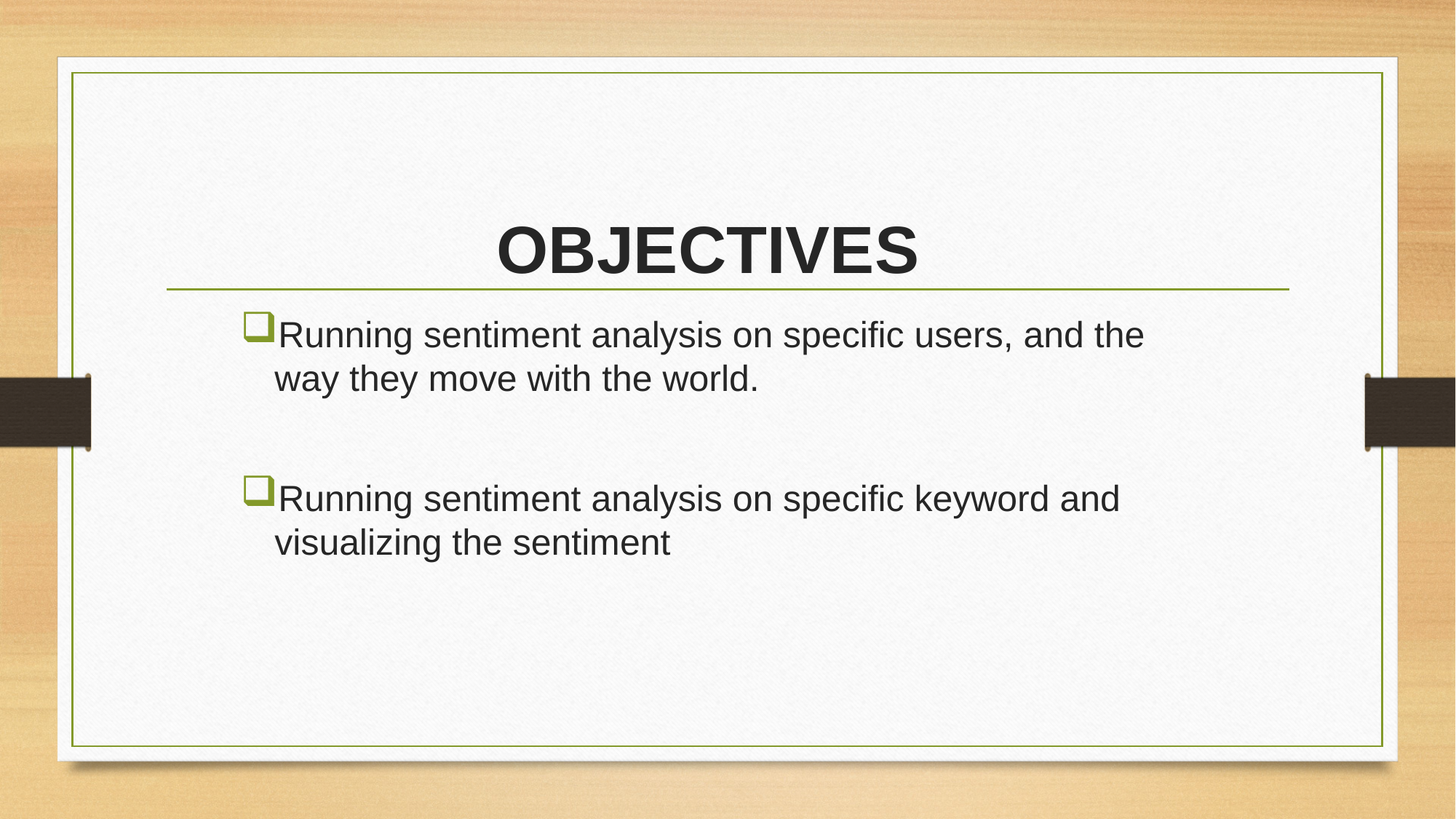

# OBJECTIVES
Running sentiment analysis on specific users, and the way they move with the world.

Running sentiment analysis on specific keyword and visualizing the sentiment